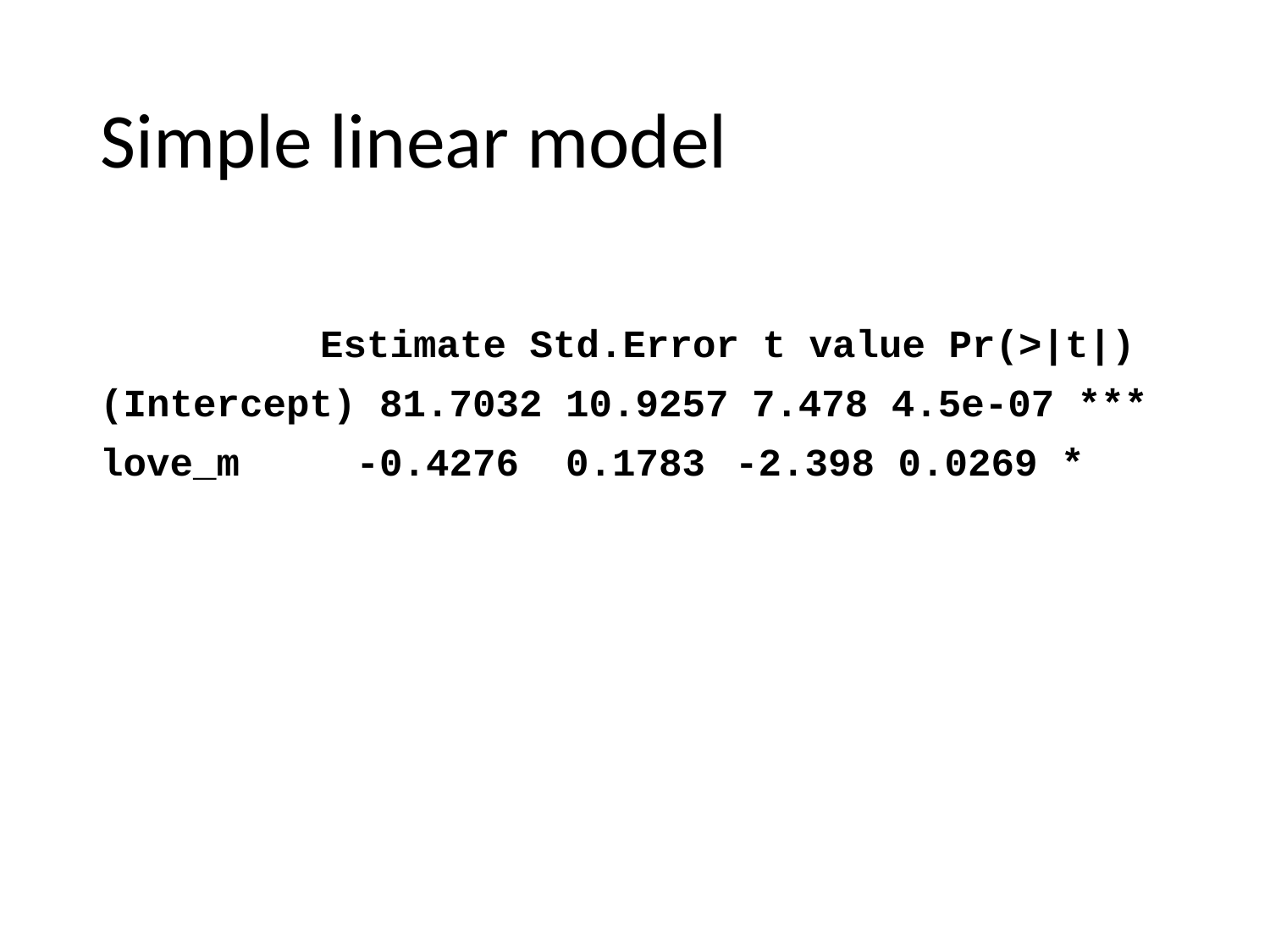

# Simple linear model

	    Estimate Std.Error t value Pr(>|t|)
(Intercept) 81.7032 10.9257 7.478 4.5e-07 ***
love_m     -0.4276  0.1783	-2.398 0.0269 *